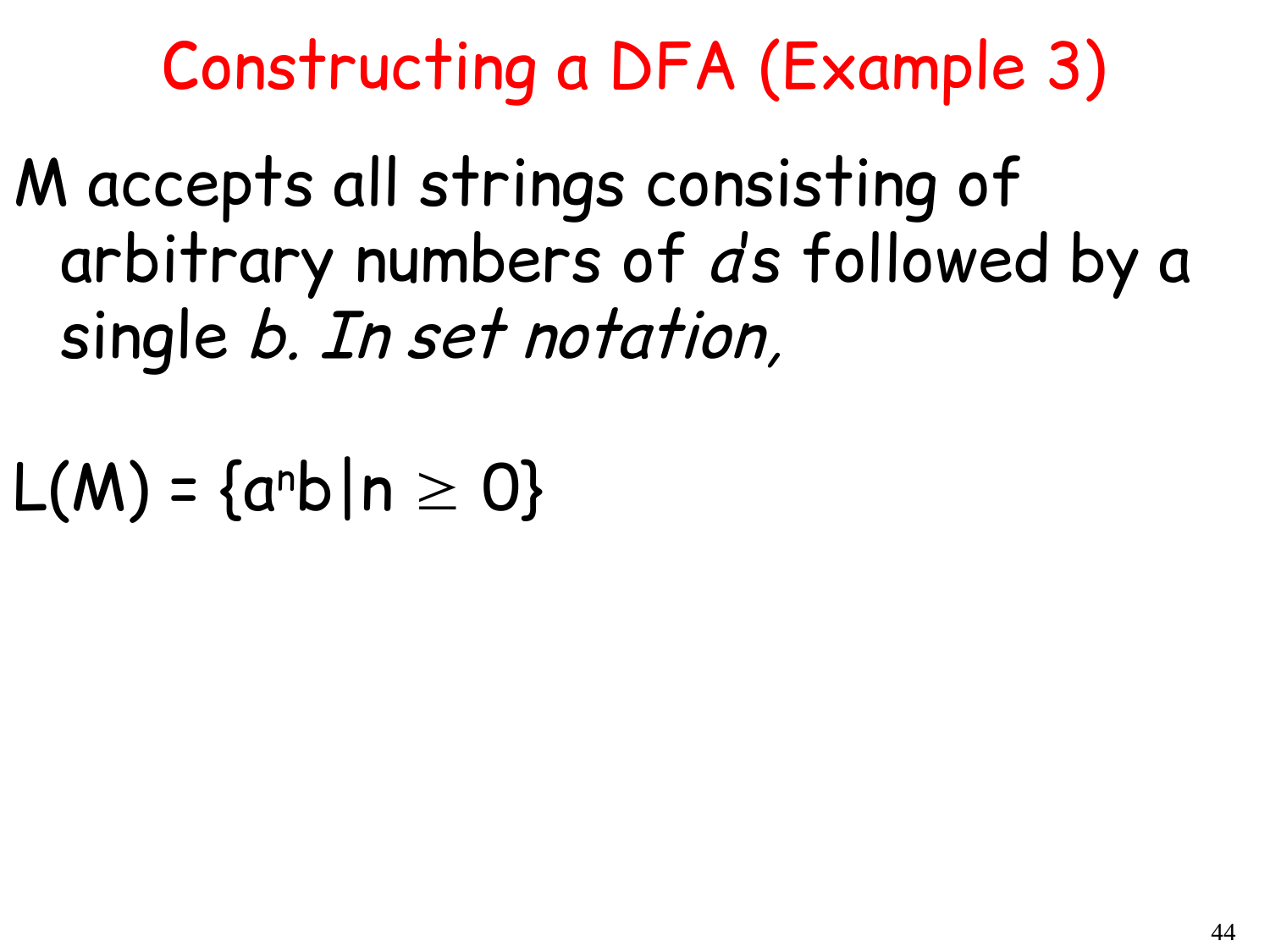

# Constructing a DFA (Example 3)

M accepts all strings consisting of arbitrary numbers of a’s followed by a single b. In set notation,

L(M) = {anb|n ≥ 0}
44